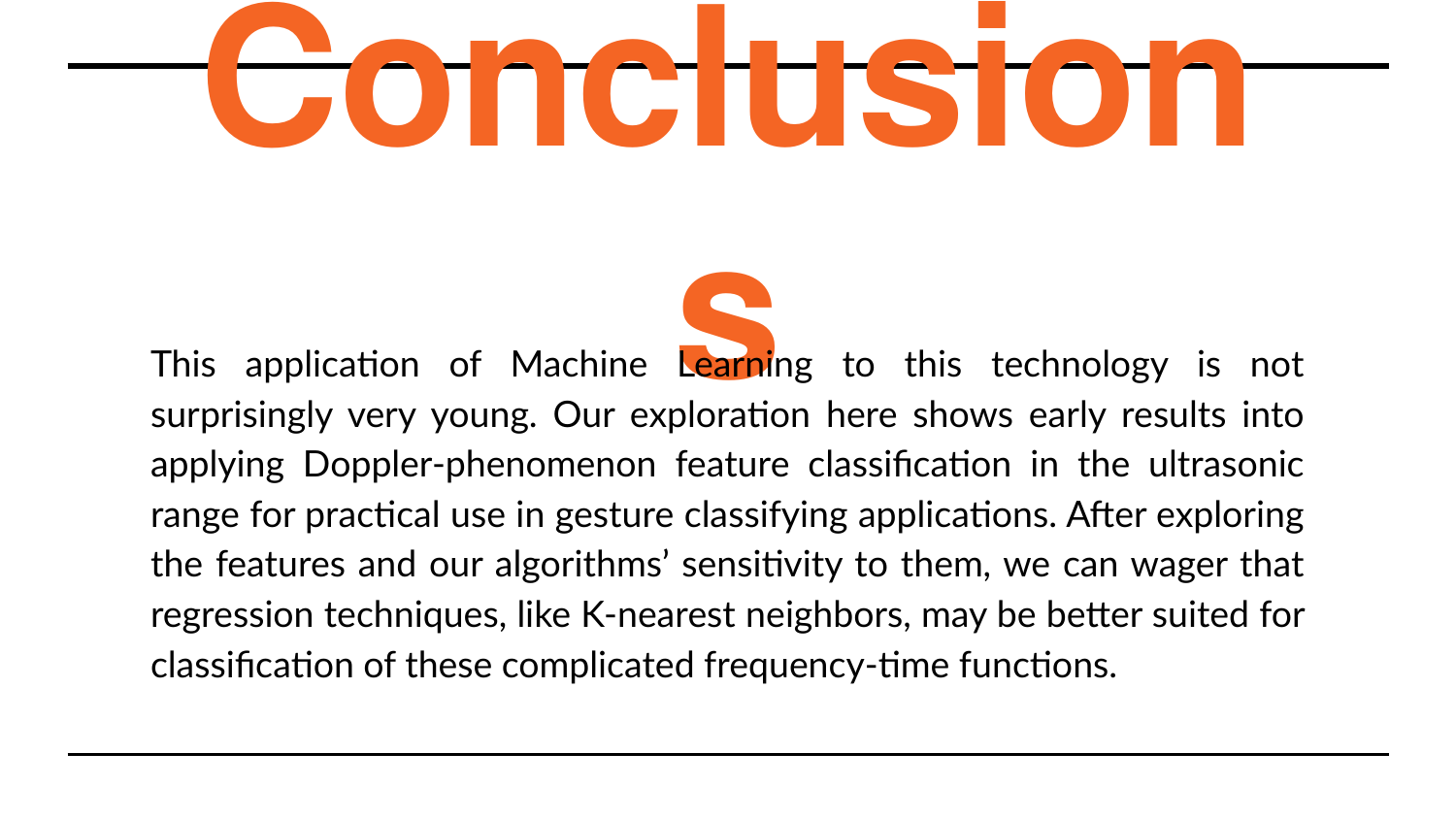

# Conclusions
This application of Machine Learning to this technology is not surprisingly very young. Our exploration here shows early results into applying Doppler-phenomenon feature classification in the ultrasonic range for practical use in gesture classifying applications. After exploring the features and our algorithms’ sensitivity to them, we can wager that regression techniques, like K-nearest neighbors, may be better suited for classification of these complicated frequency-time functions.